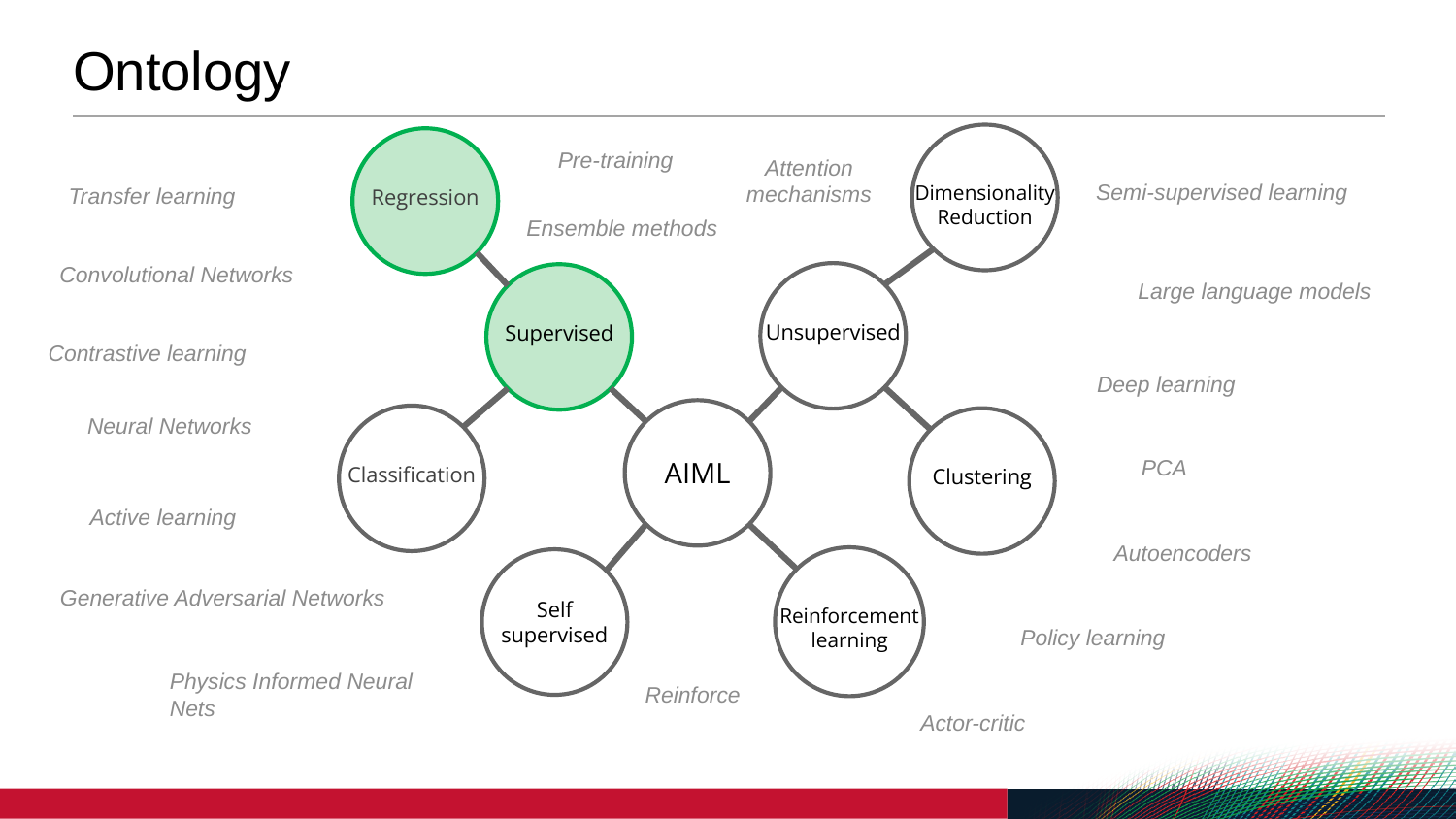

# Ontology

Pre-training
Attention
mechanisms
Semi-supervised learning
Transfer learning
Contrastive learning
Deep learning
PCA
Active learning
Autoencoders
Generative Adversarial Networks
Policy learning
Physics Informed Neural Nets
Reinforce
Actor-critic
Dimensionality
Reduction
Regression
Ensemble methods
Convolutional Networks

Large language models
Unsupervised
Supervised

Neural Networks

AIML
Classification
Clustering

Self
supervised
Reinforcement
learning